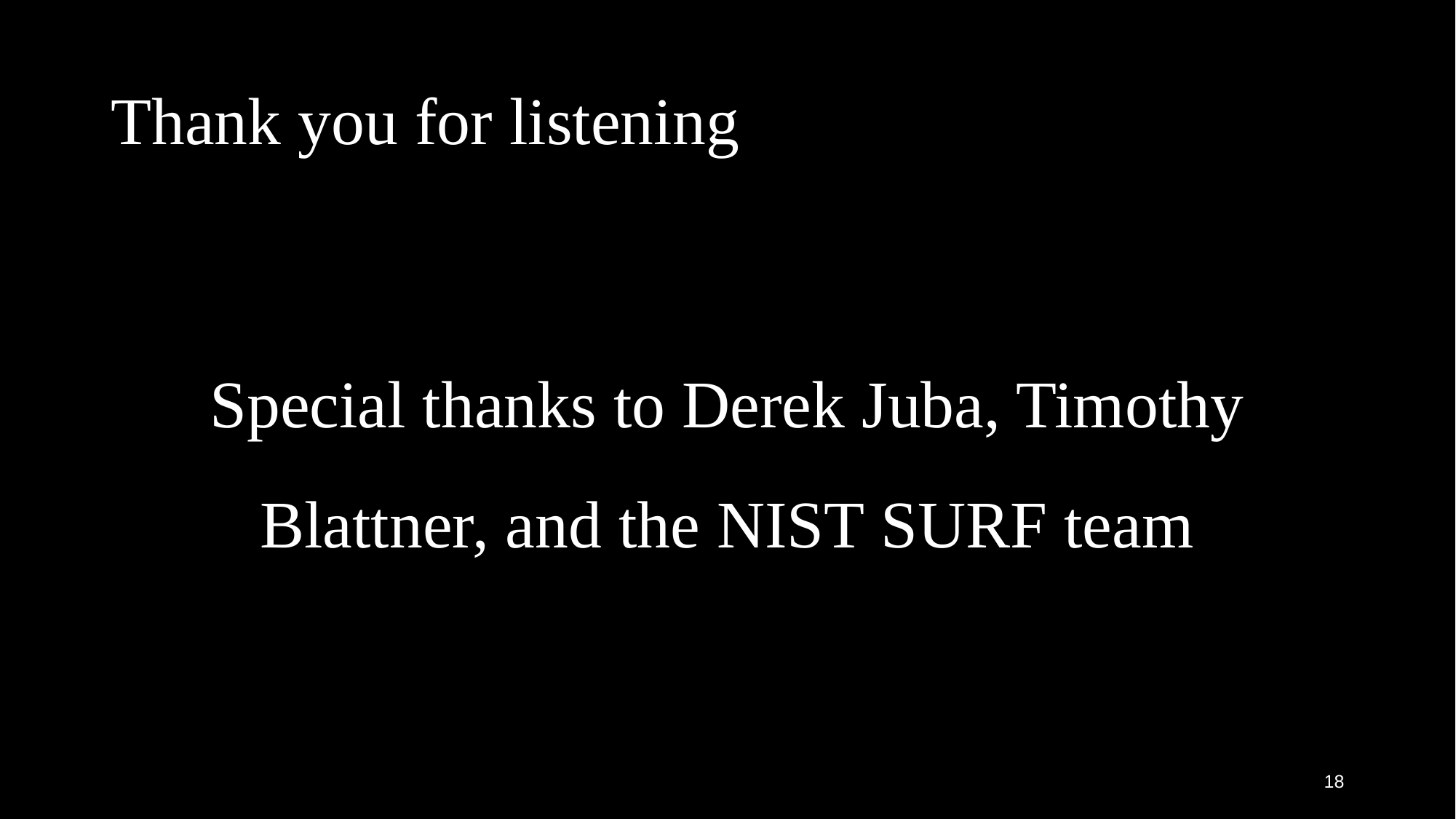

# Thank you for listening
Special thanks to Derek Juba, Timothy Blattner, and the NIST SURF team
18